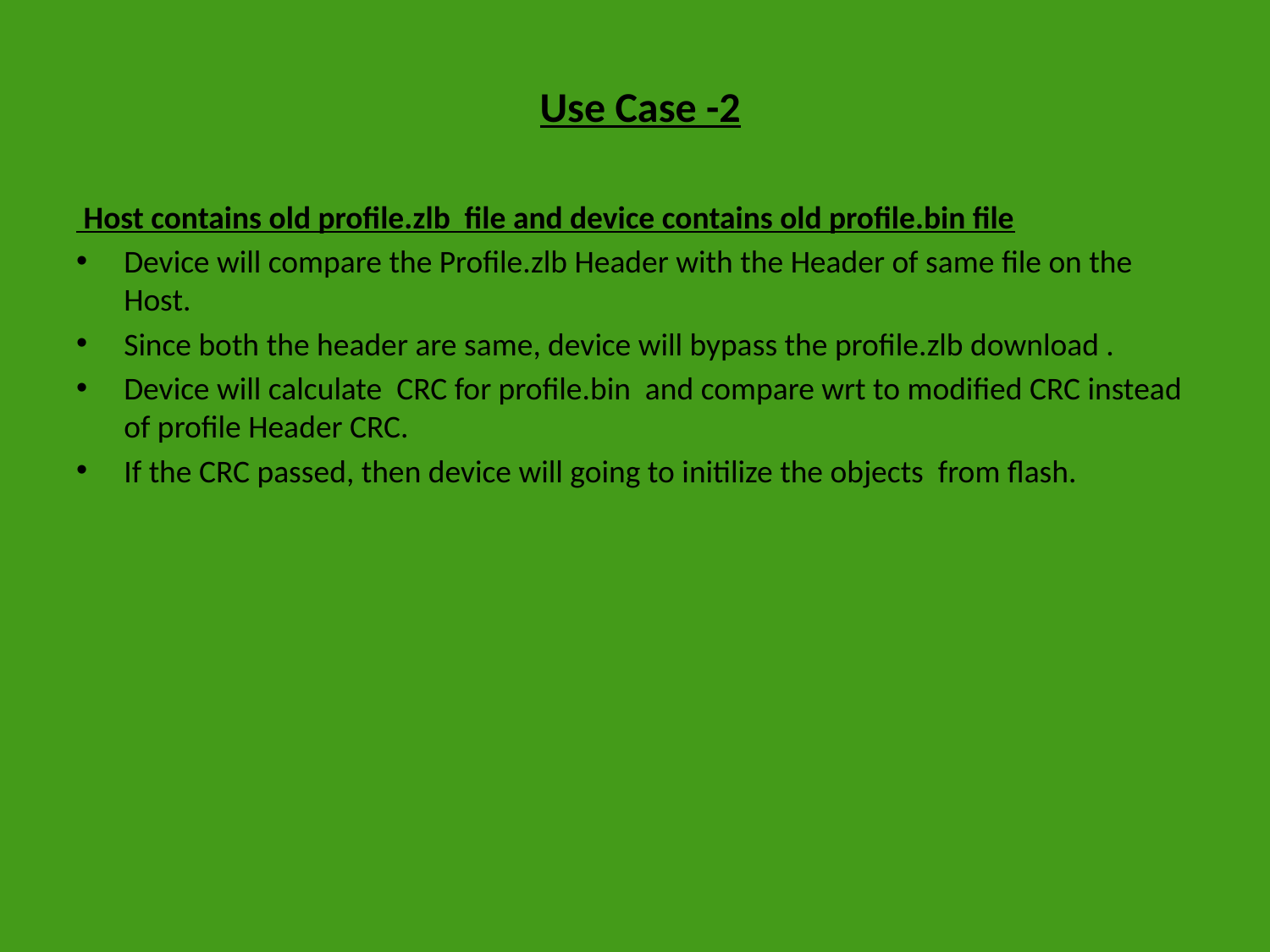

Use Case -2
 Host contains old profile.zlb  file and device contains old profile.bin file
Device will compare the Profile.zlb Header with the Header of same file on the Host.
Since both the header are same, device will bypass the profile.zlb download .
Device will calculate  CRC for profile.bin  and compare wrt to modified CRC instead of profile Header CRC.
If the CRC passed, then device will going to initilize the objects  from flash.